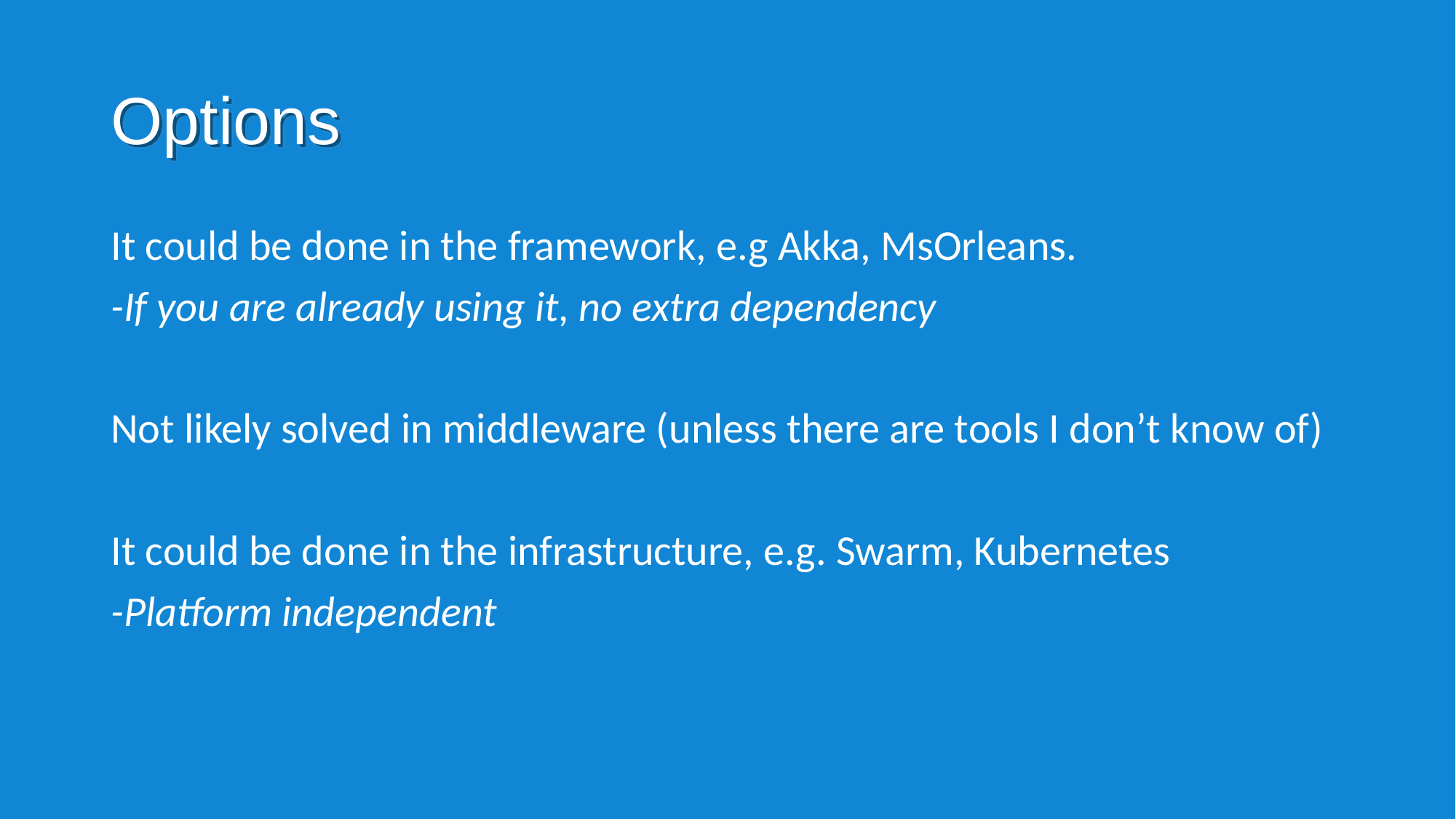

# Options
It could be done in the framework, e.g Akka, MsOrleans.
-If you are already using it, no extra dependency

Not likely solved in middleware (unless there are tools I don’t know of)

It could be done in the infrastructure, e.g. Swarm, Kubernetes
-Platform independent